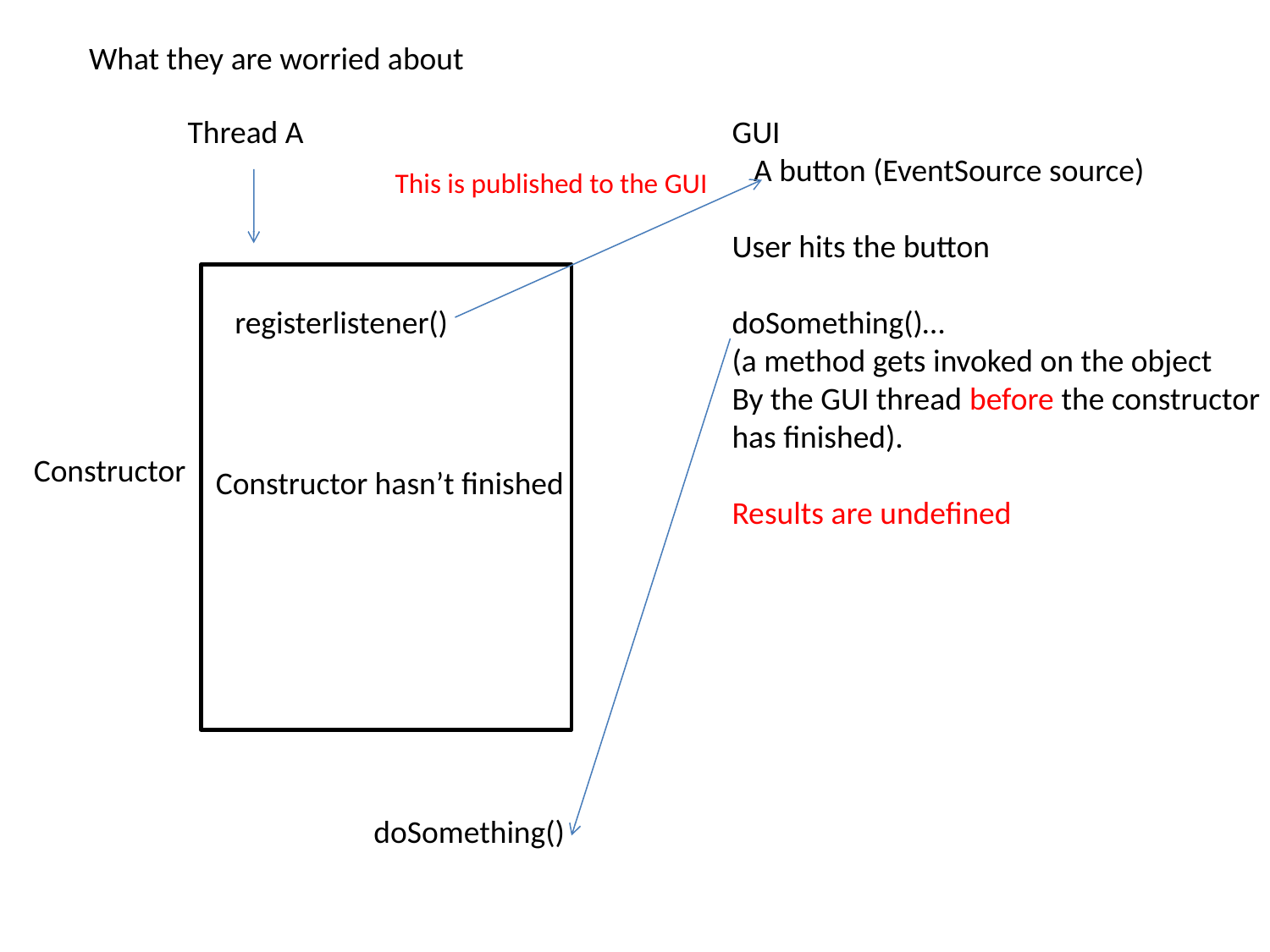

What they are worried about
Thread A
GUI
   A button (EventSource source)

User hits the button

doSomething()…
(a method gets invoked on the object
By the GUI thread before the constructor has finished).

Results are undefined

This is published to the GUI

registerlistener()
Constructor
Constructor hasn’t finished
doSomething()